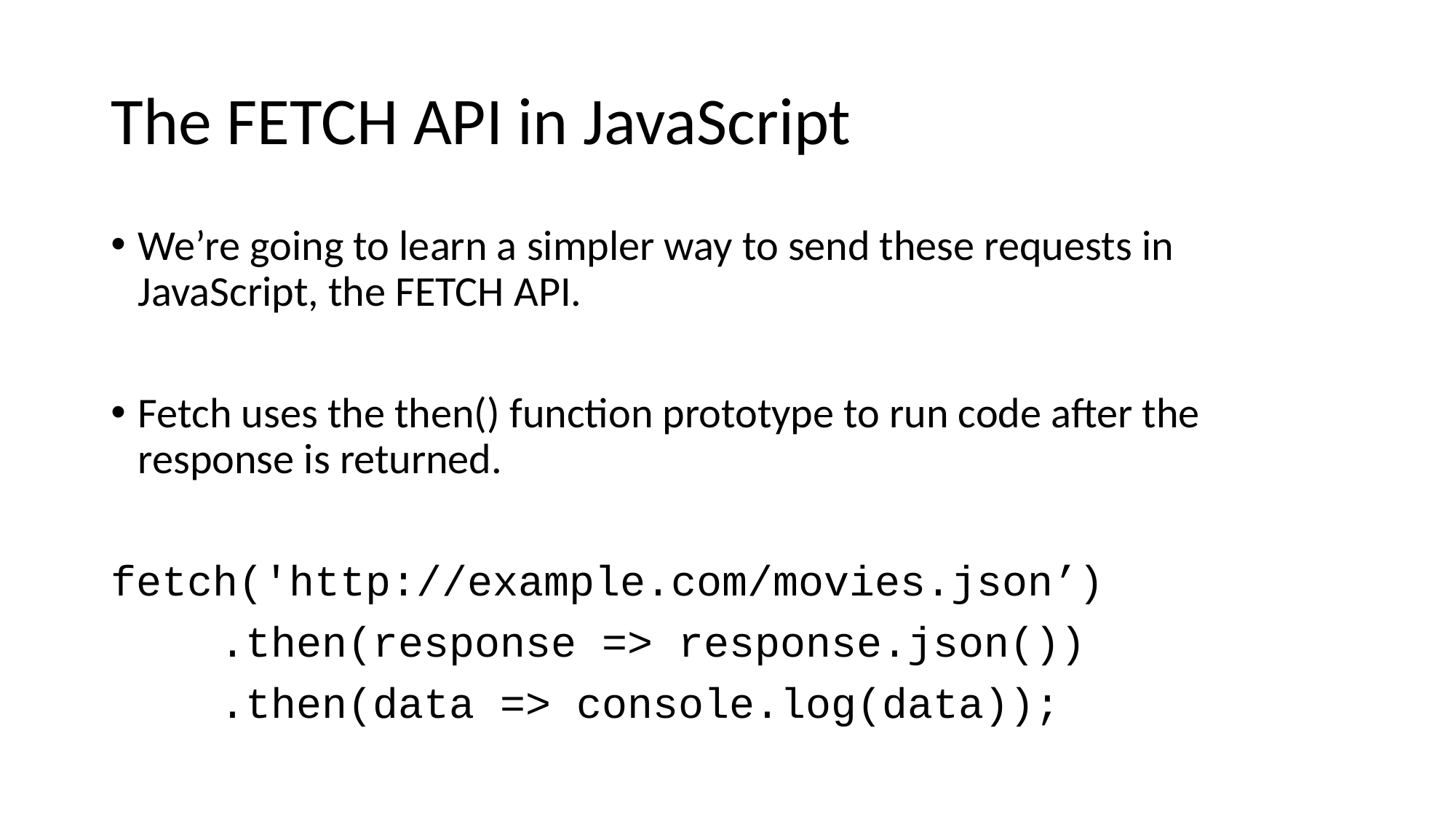

# The FETCH API in JavaScript
We’re going to learn a simpler way to send these requests in JavaScript, the FETCH API.

Fetch uses the then() function prototype to run code after the response is returned.

fetch('http://example.com/movies.json’)
	.then(response => response.json())
	.then(data => console.log(data));